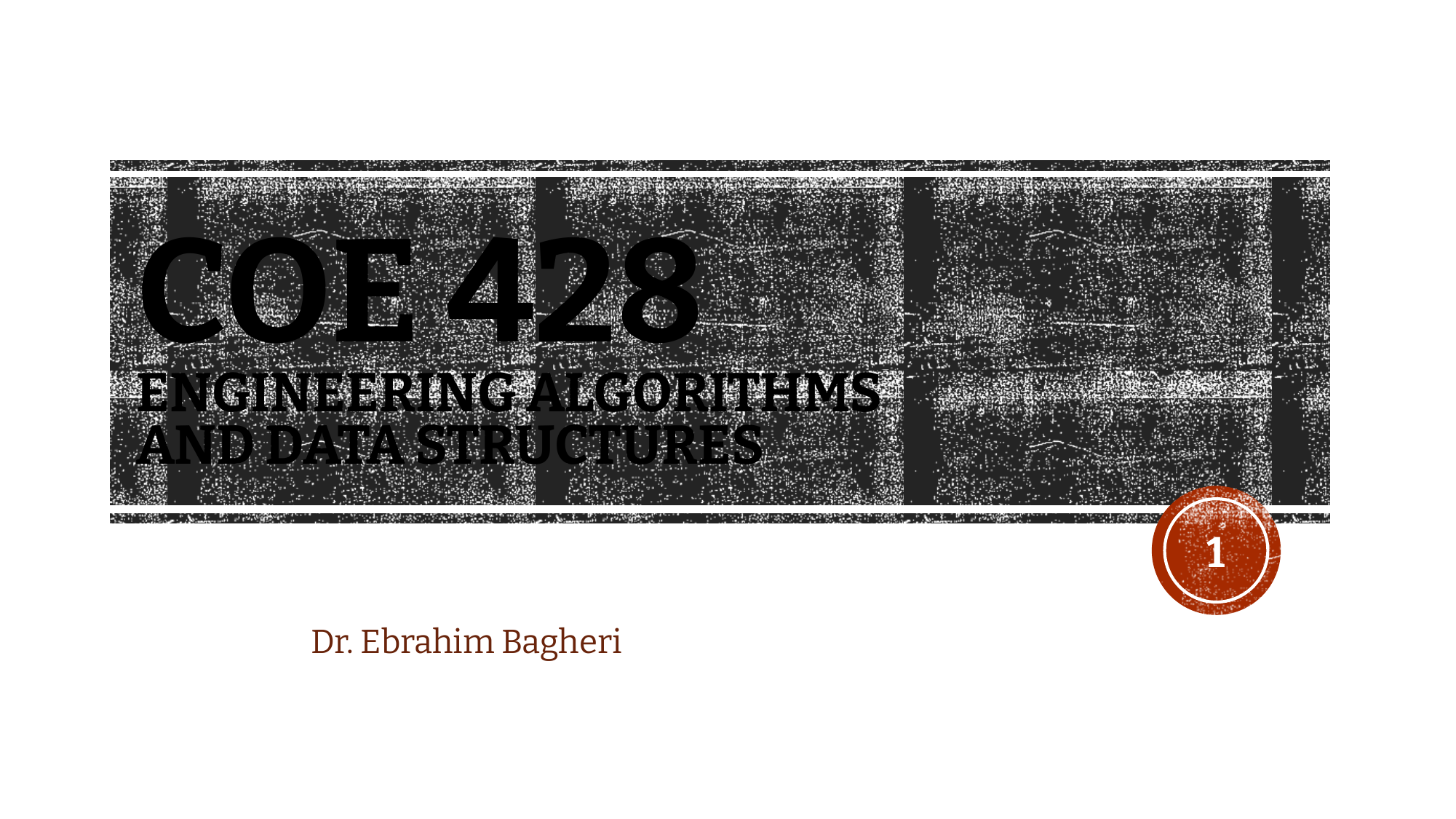

# COE 428 Engineering Algorithms and Data Structures
1
Dr. Ebrahim Bagheri